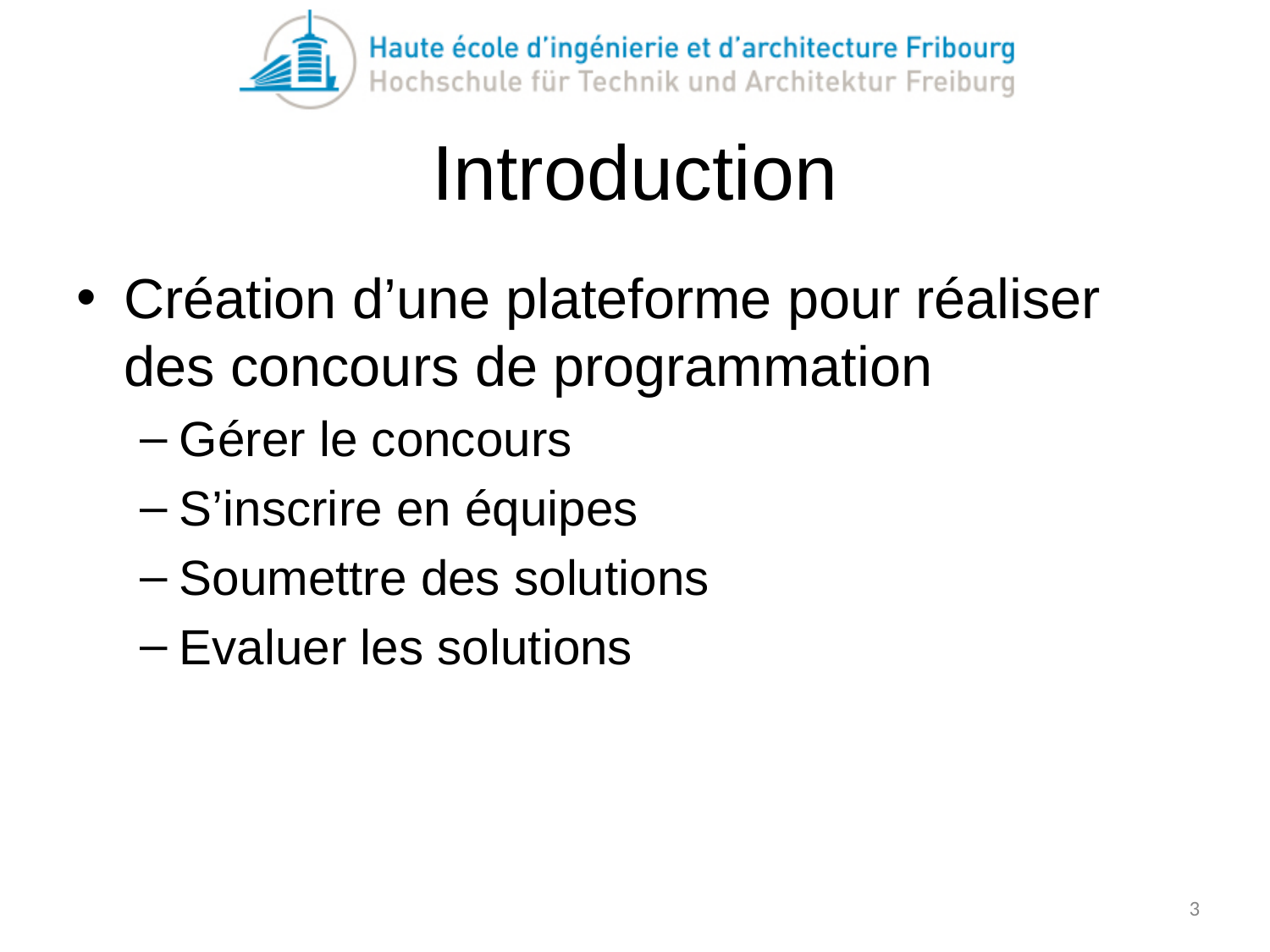

# Introduction
Création d’une plateforme pour réaliser des concours de programmation
Gérer le concours
S’inscrire en équipes
Soumettre des solutions
Evaluer les solutions
3